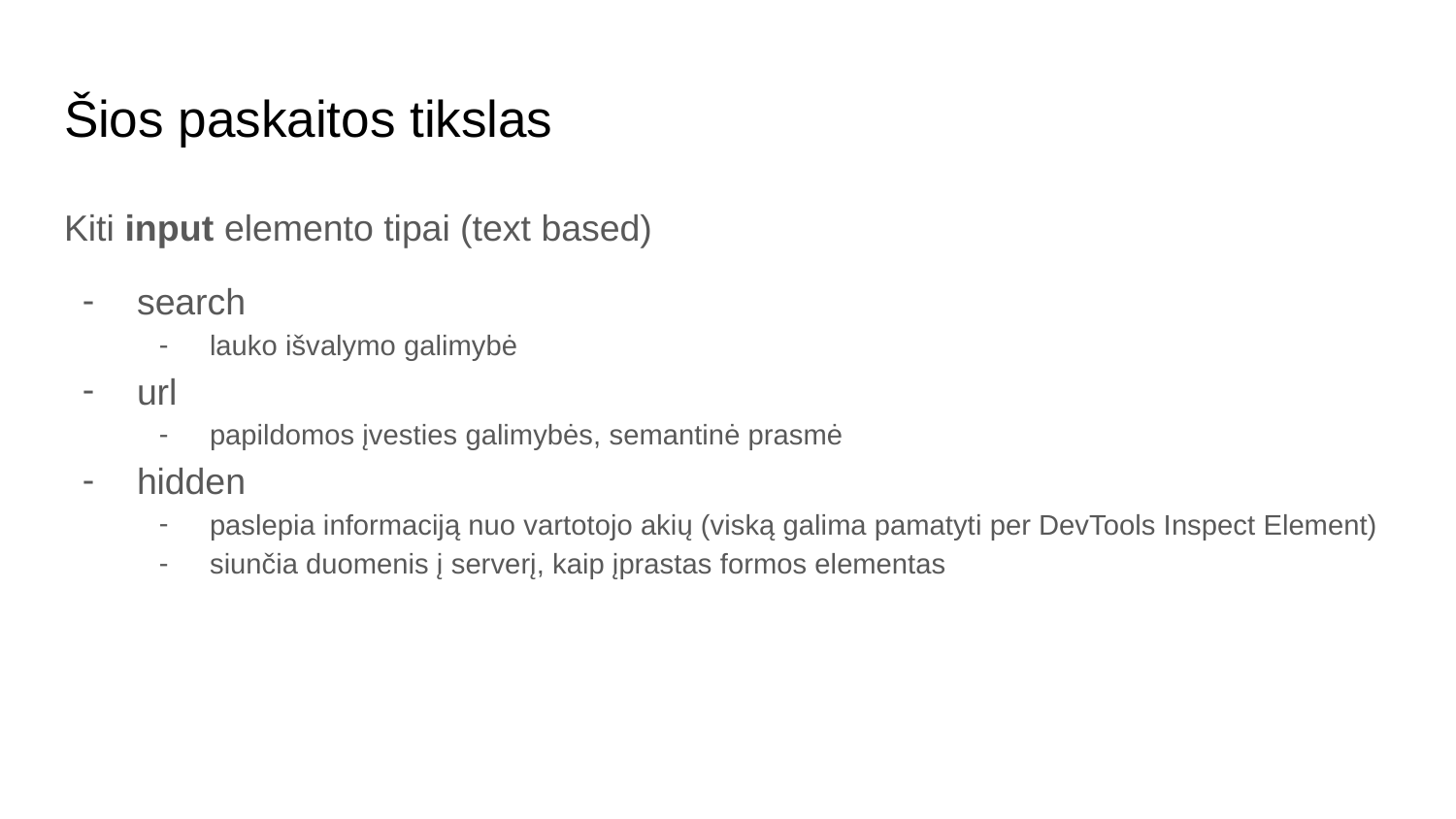

# Šios paskaitos tikslas
Kiti input elemento tipai (text based)
search
lauko išvalymo galimybė
url
papildomos įvesties galimybės, semantinė prasmė
hidden
paslepia informaciją nuo vartotojo akių (viską galima pamatyti per DevTools Inspect Element)
siunčia duomenis į serverį, kaip įprastas formos elementas